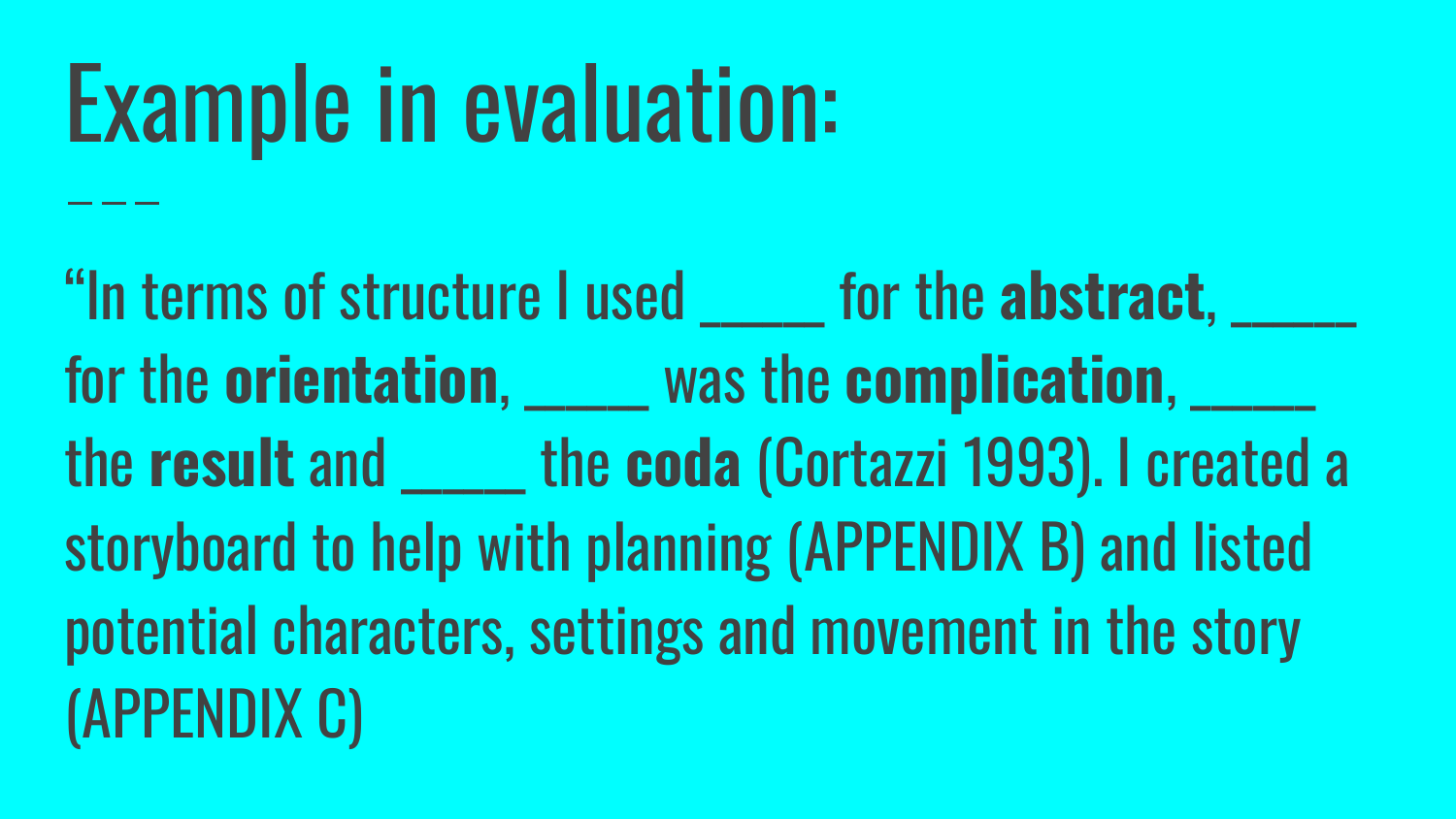

# Example in evaluation:
“In terms of structure I used ______ for the abstract, ______ for the orientation, ______ was the complication, ______ the result and ______ the coda (Cortazzi 1993). I created a storyboard to help with planning (APPENDIX B) and listed potential characters, settings and movement in the story (APPENDIX C)